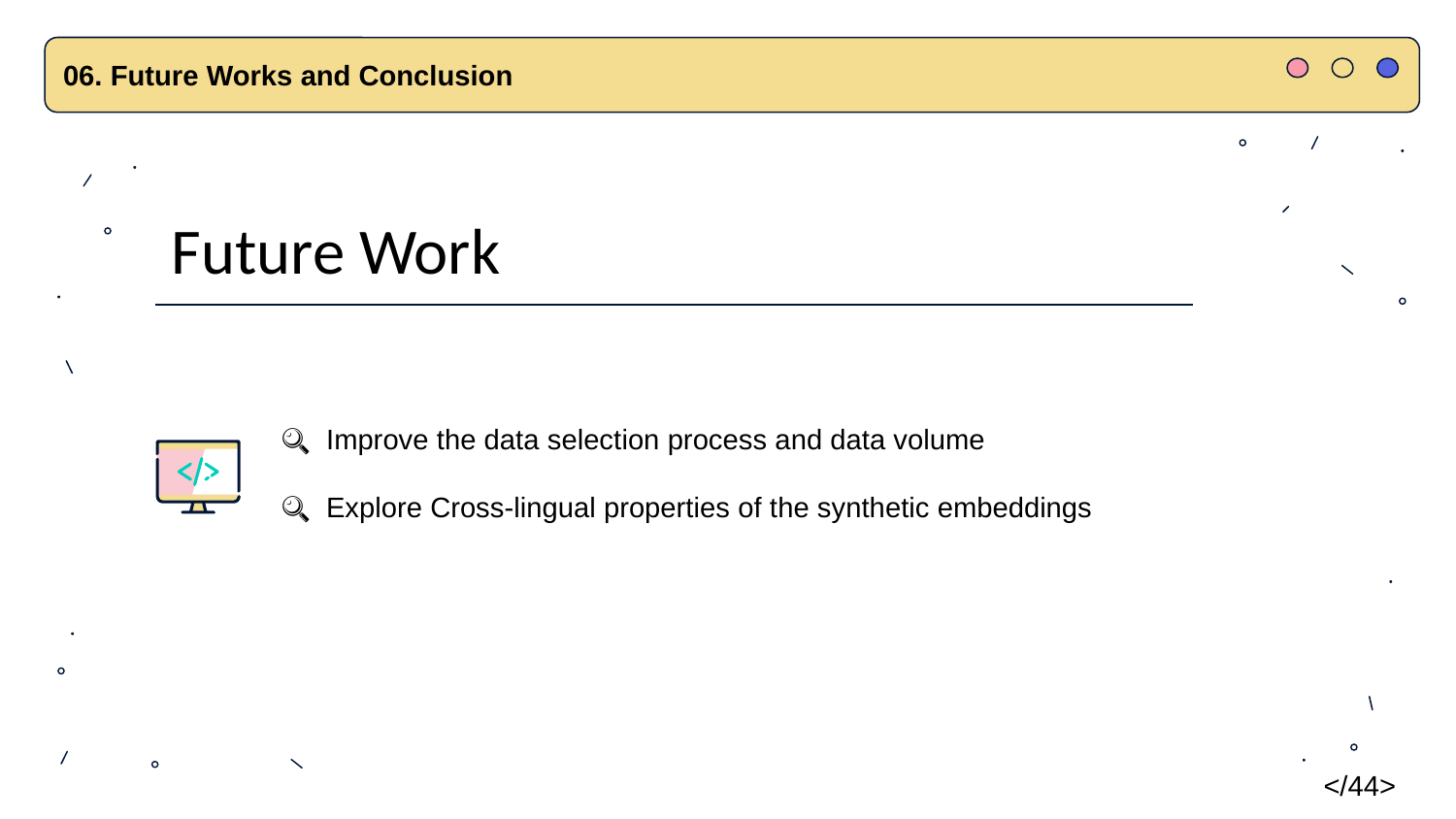

06. Future Works and Conclusion

Future Work
🔍  Improve the data selection process and data volume

🔍  Explore Cross-lingual properties of the synthetic embeddings

</44>